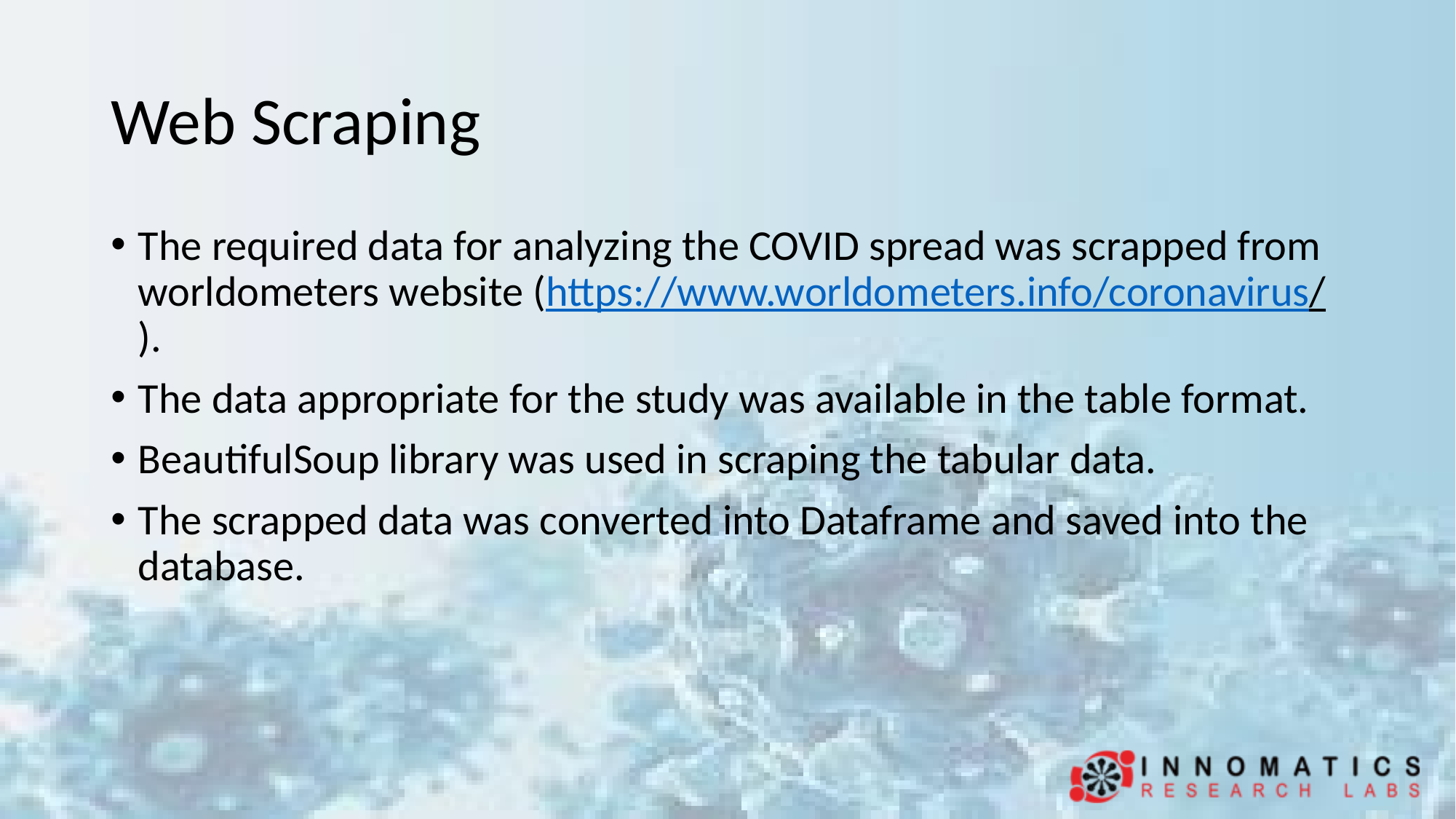

# Web Scraping
The required data for analyzing the COVID spread was scrapped from worldometers website (https://www.worldometers.info/coronavirus/).
The data appropriate for the study was available in the table format.
BeautifulSoup library was used in scraping the tabular data.
The scrapped data was converted into Dataframe and saved into the database.